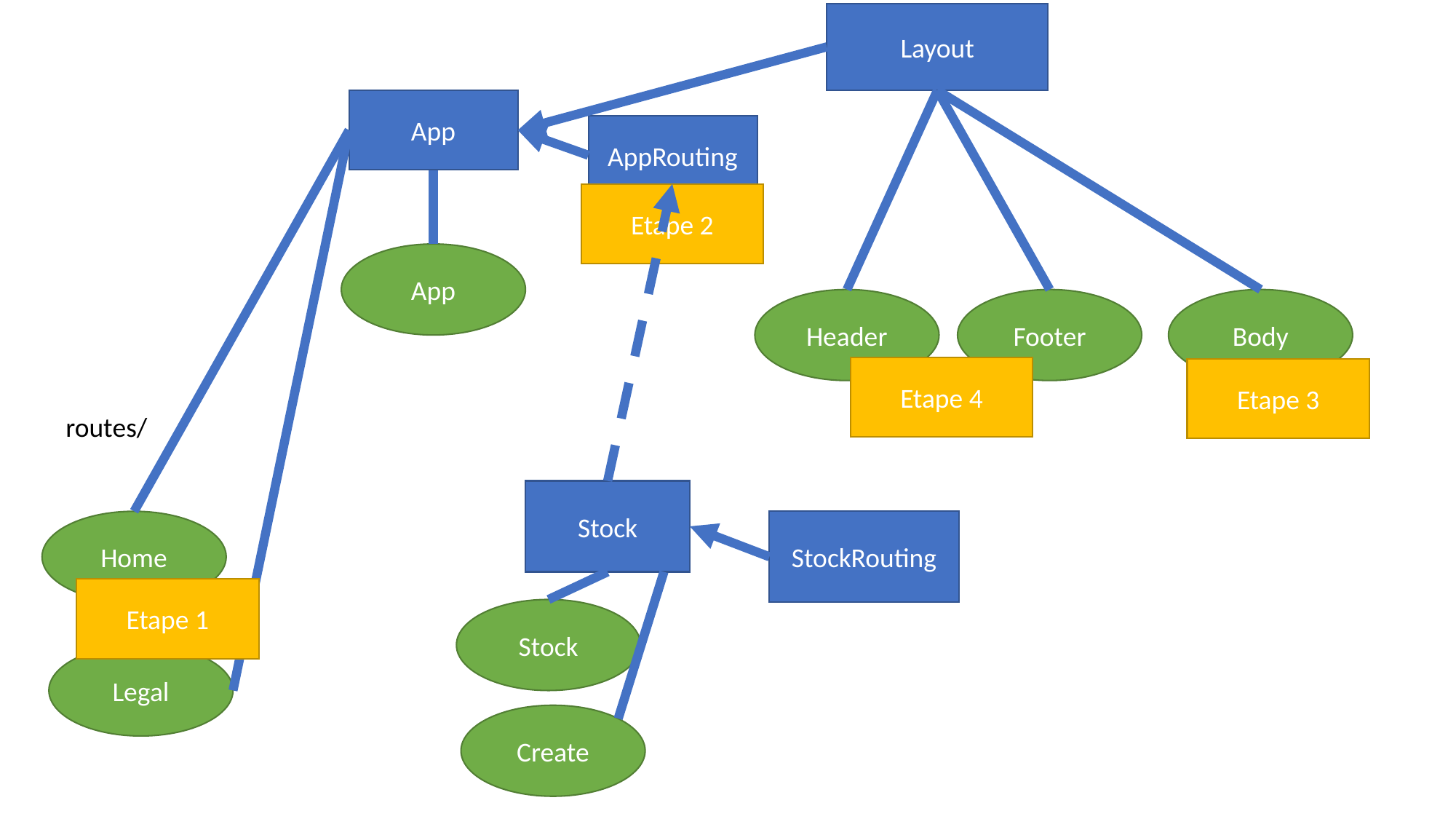

Layout
App
AppRouting
Etape 2
App
Header
Footer
Body
Etape 4
Etape 3
routes/
Stock
Home
StockRouting
Etape 1
Stock
Legal
Create